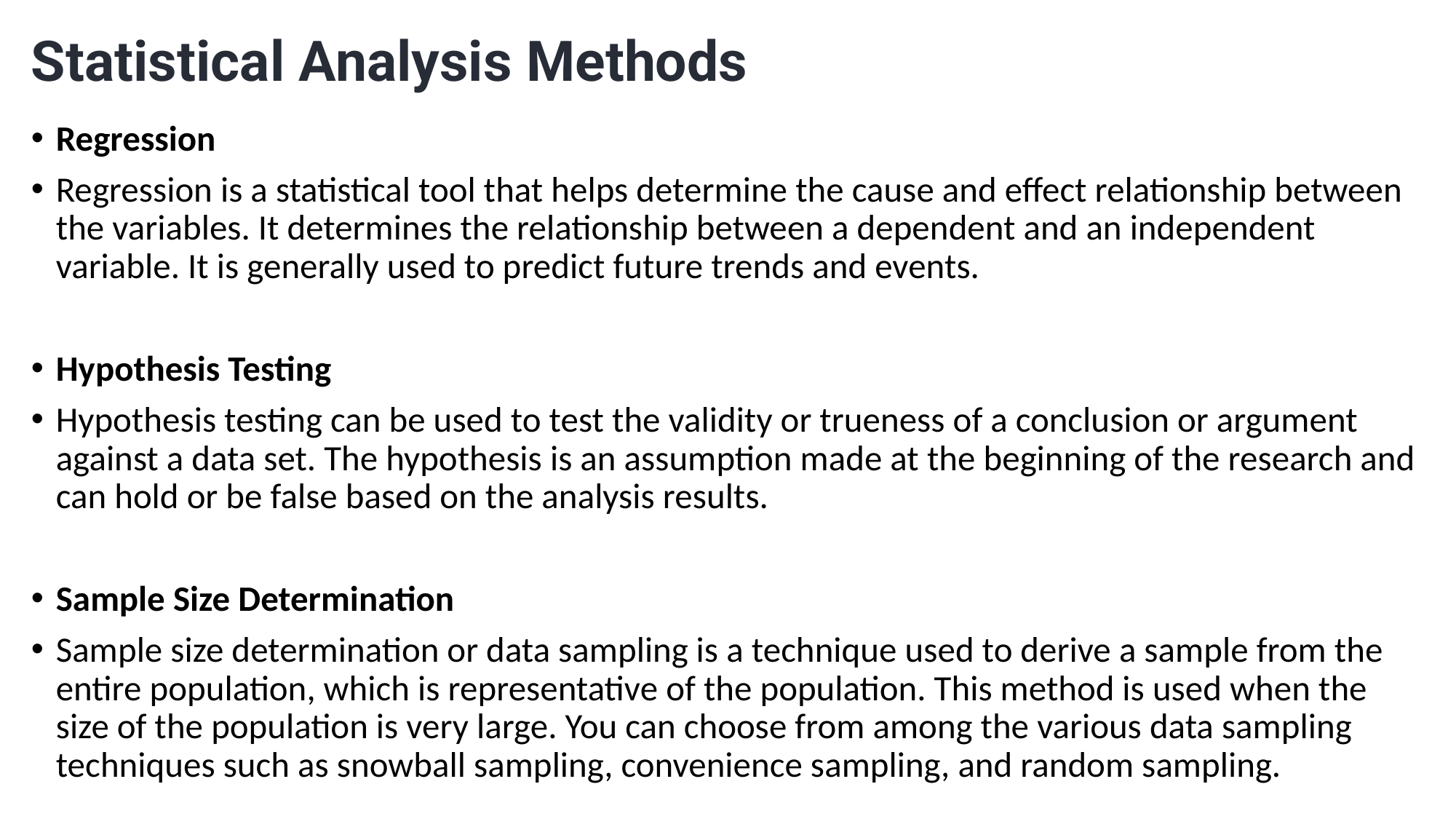

# Statistical Analysis Methods
Regression
Regression is a statistical tool that helps determine the cause and effect relationship between the variables. It determines the relationship between a dependent and an independent variable. It is generally used to predict future trends and events.

Hypothesis Testing
Hypothesis testing can be used to test the validity or trueness of a conclusion or argument against a data set. The hypothesis is an assumption made at the beginning of the research and can hold or be false based on the analysis results.

Sample Size Determination
Sample size determination or data sampling is a technique used to derive a sample from the entire population, which is representative of the population. This method is used when the size of the population is very large. You can choose from among the various data sampling techniques such as snowball sampling, convenience sampling, and random sampling.